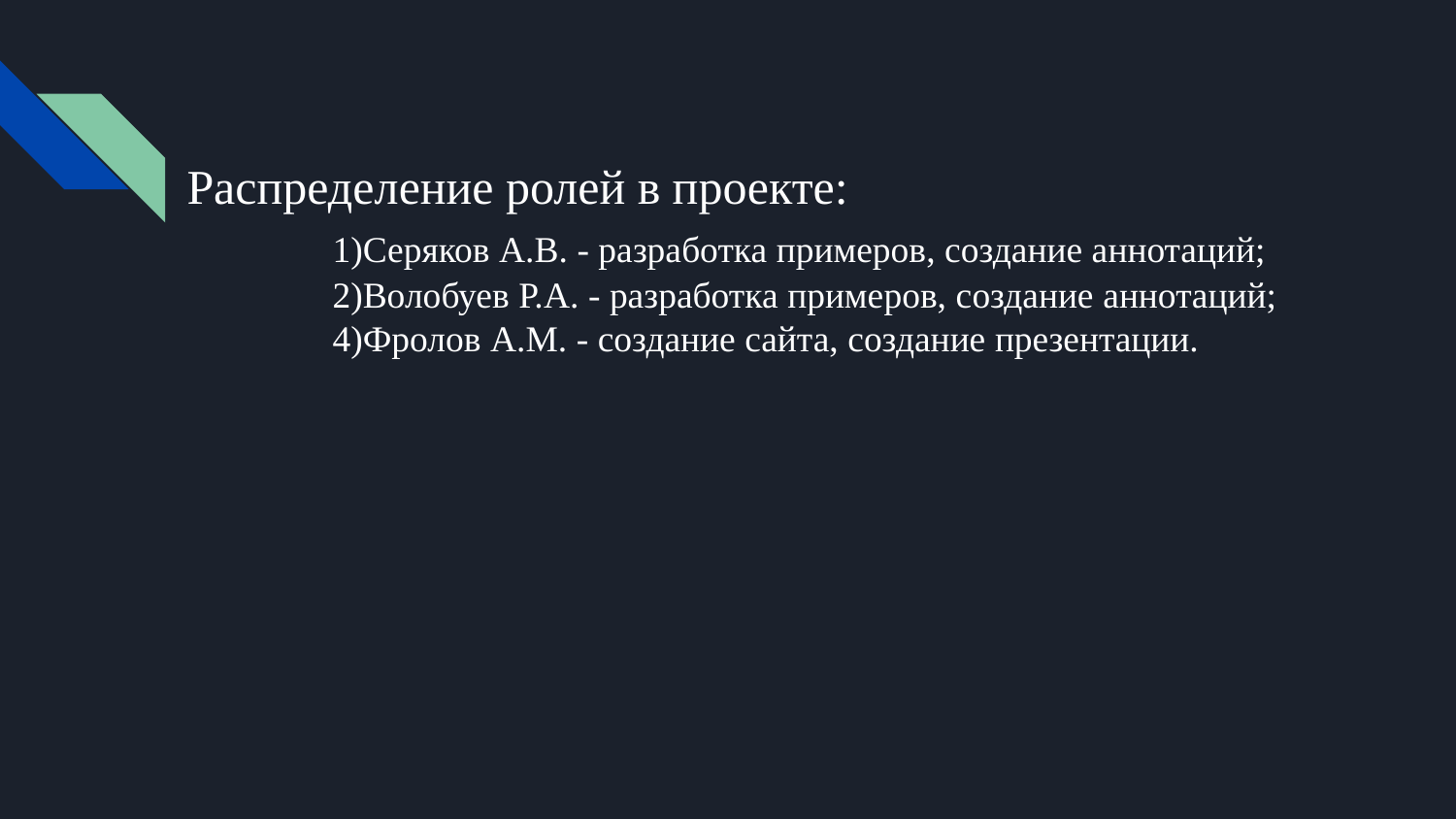

Распределение ролей в проекте:
	1)Серяков А.В. - разработка примеров, создание аннотаций;
	2)Волобуев Р.А. - разработка примеров, создание аннотаций;
	4)Фролов А.М. - создание сайта, создание презентации.